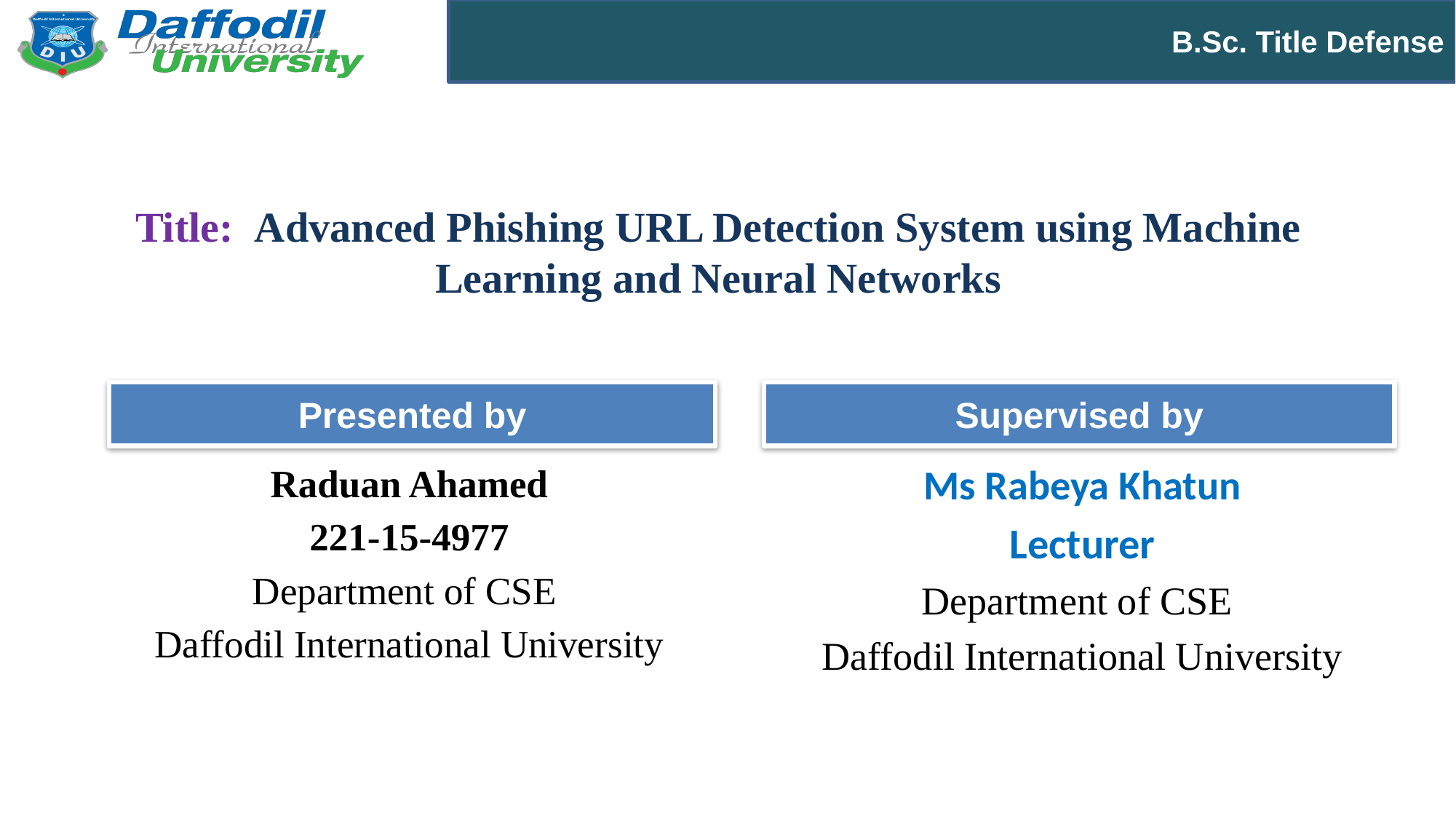

# Title:  Advanced Phishing URL Detection System using Machine Learning and Neural Networks
Raduan Ahamed
221-15-4977
Department of CSE
Daffodil International University

Ms Rabeya Khatun
Lecturer
Department of CSE
Daffodil International University